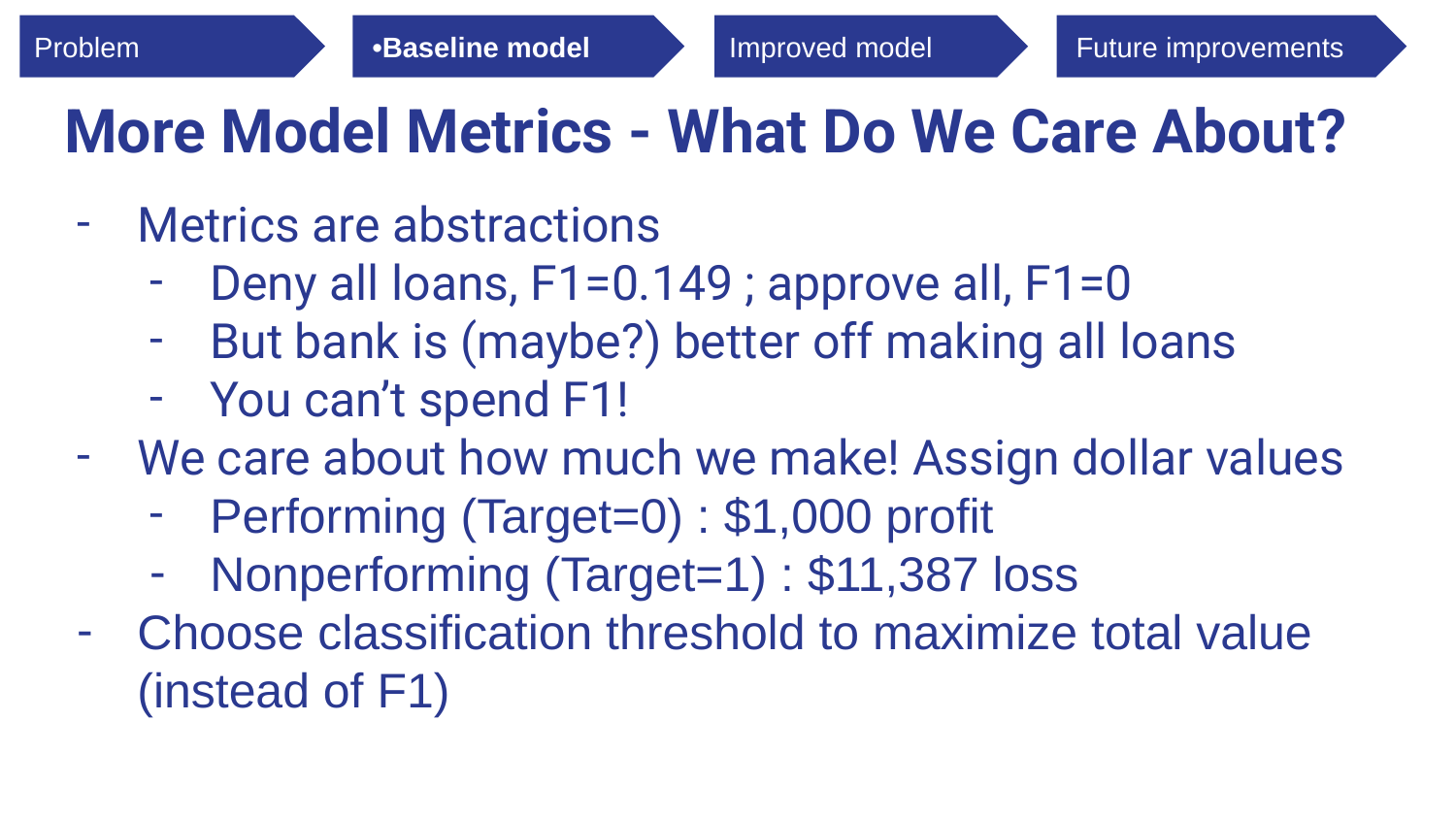

Problem

•Baseline model

Improved model
Future improvements
Challenge 1ΩΩz
# More Model Metrics - What Do We Care About?
Metrics are abstractions
Deny all loans, F1=0.149 ; approve all, F1=0
But bank is (maybe?) better off making all loans
You can’t spend F1!
We care about how much we make! Assign dollar values
Performing (Target=0) : $1,000 profit
Nonperforming (Target=1) : $11,387 loss
Choose classification threshold to maximize total value (instead of F1)